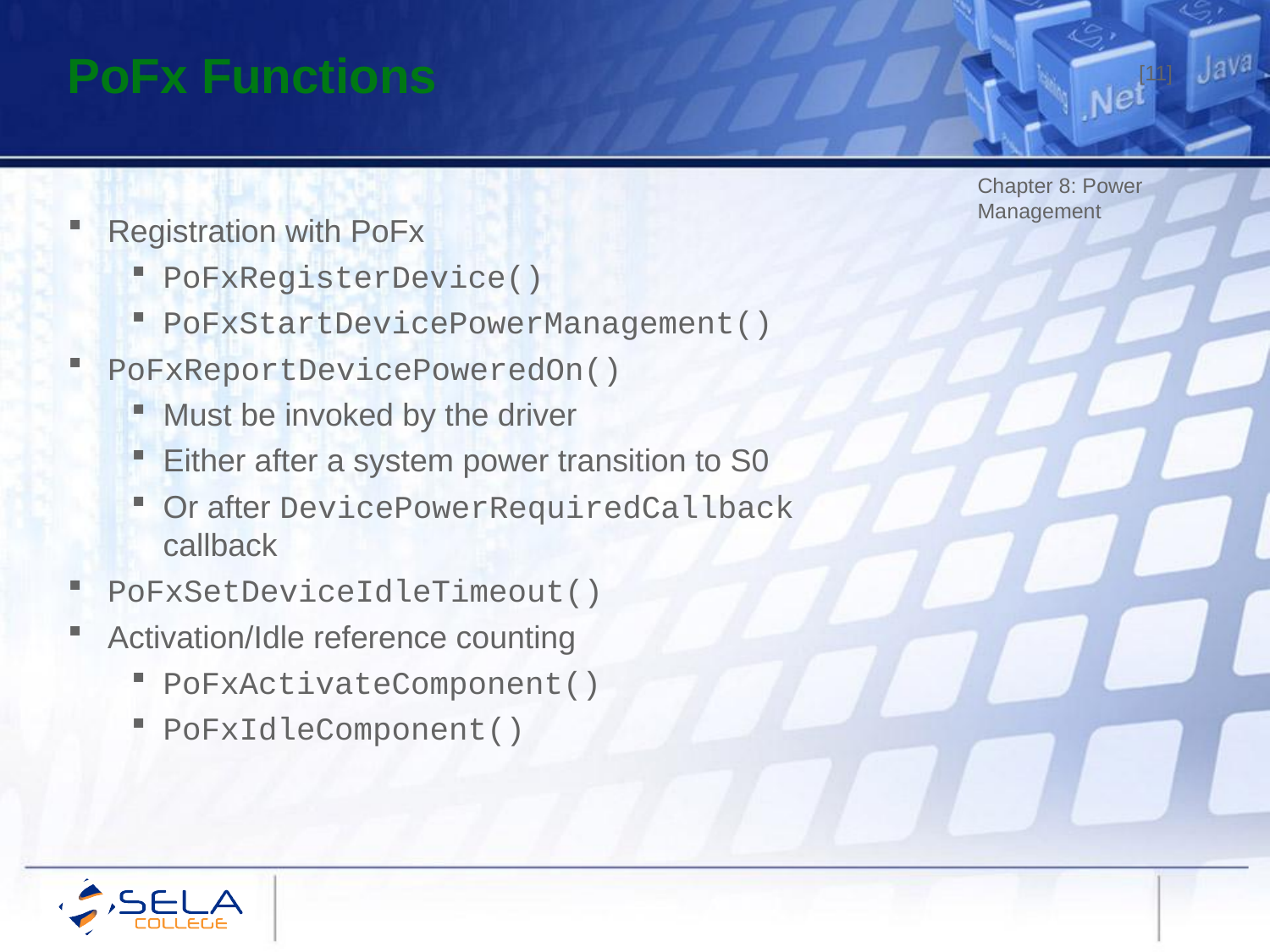

PoFx Functions
[11]
Chapter 8: Power Management
Registration with PoFx
PoFxRegisterDevice()
PoFxStartDevicePowerManagement()
PoFxReportDevicePoweredOn()
Must be invoked by the driver
Either after a system power transition to S0
Or after DevicePowerRequiredCallback callback
PoFxSetDeviceIdleTimeout()
Activation/Idle reference counting
PoFxActivateComponent()
PoFxIdleComponent()